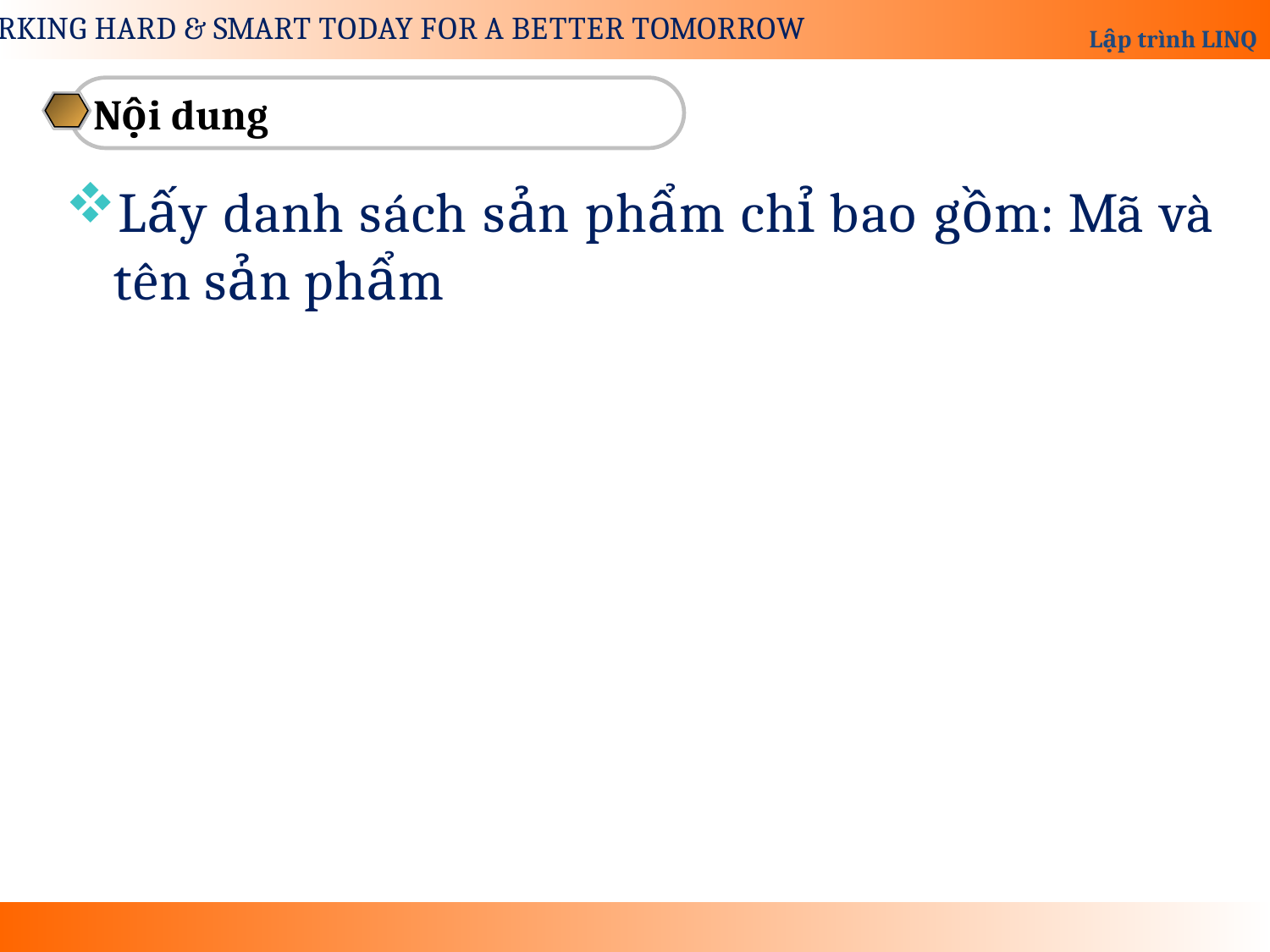

Nội dung

Lấy danh sách sản phẩm chỉ bao gồm: Mã và tên sản phẩm